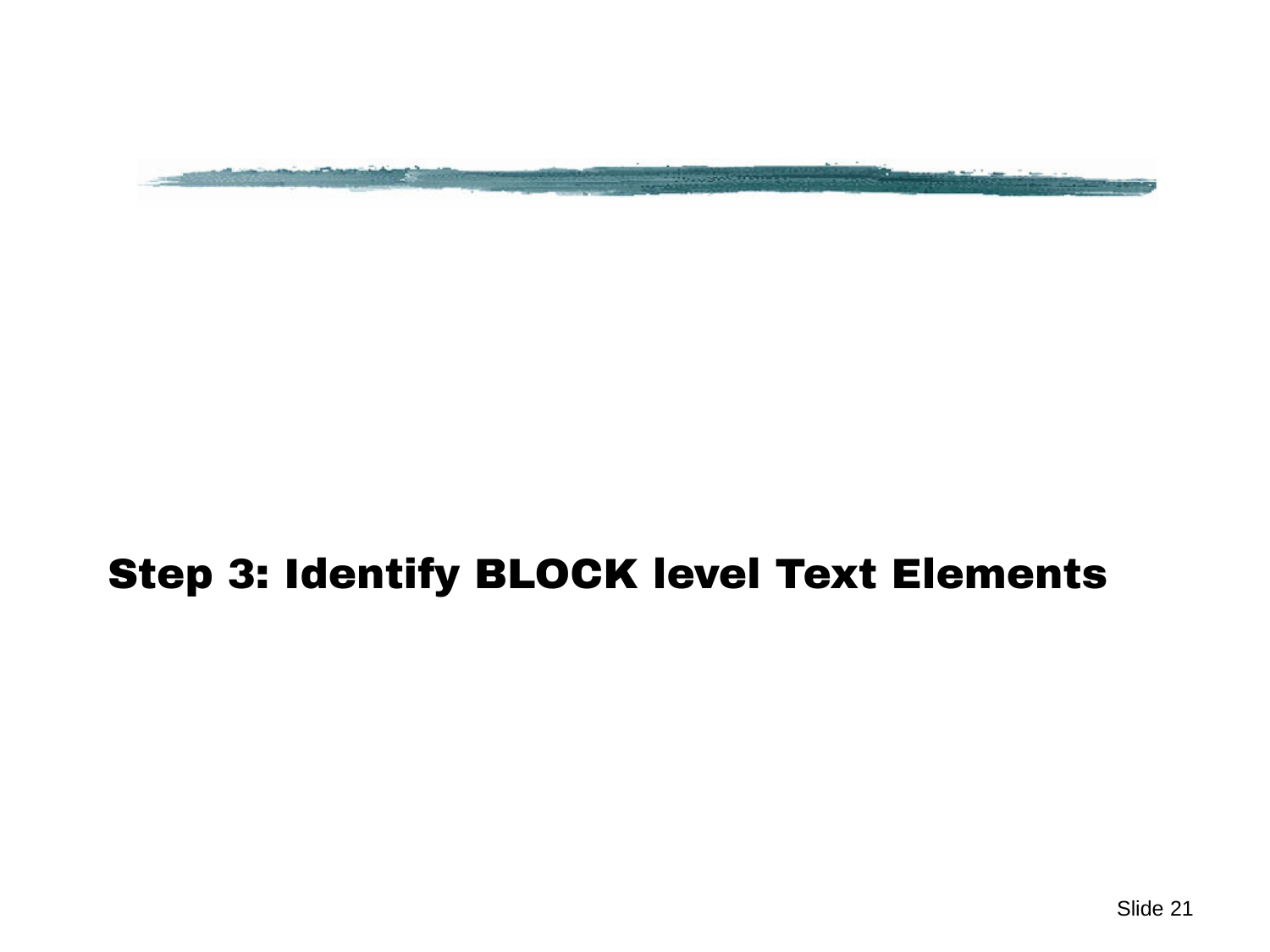

#
Step 3: Identify BLOCK level Text Elements
Slide 21